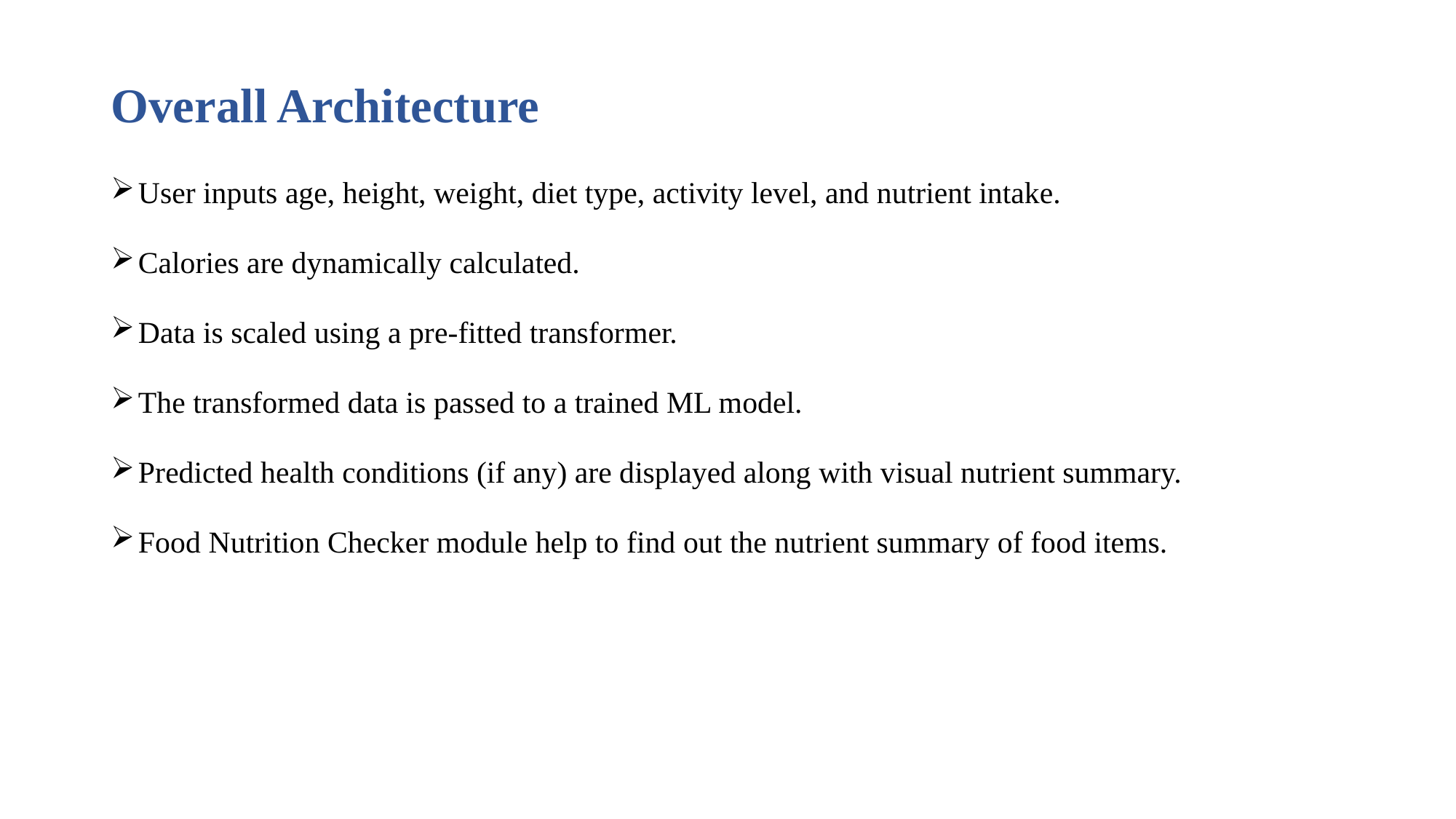

# Overall Architecture
User inputs age, height, weight, diet type, activity level, and nutrient intake.
Calories are dynamically calculated.
Data is scaled using a pre-fitted transformer.
The transformed data is passed to a trained ML model.
Predicted health conditions (if any) are displayed along with visual nutrient summary.
Food Nutrition Checker module help to find out the nutrient summary of food items.